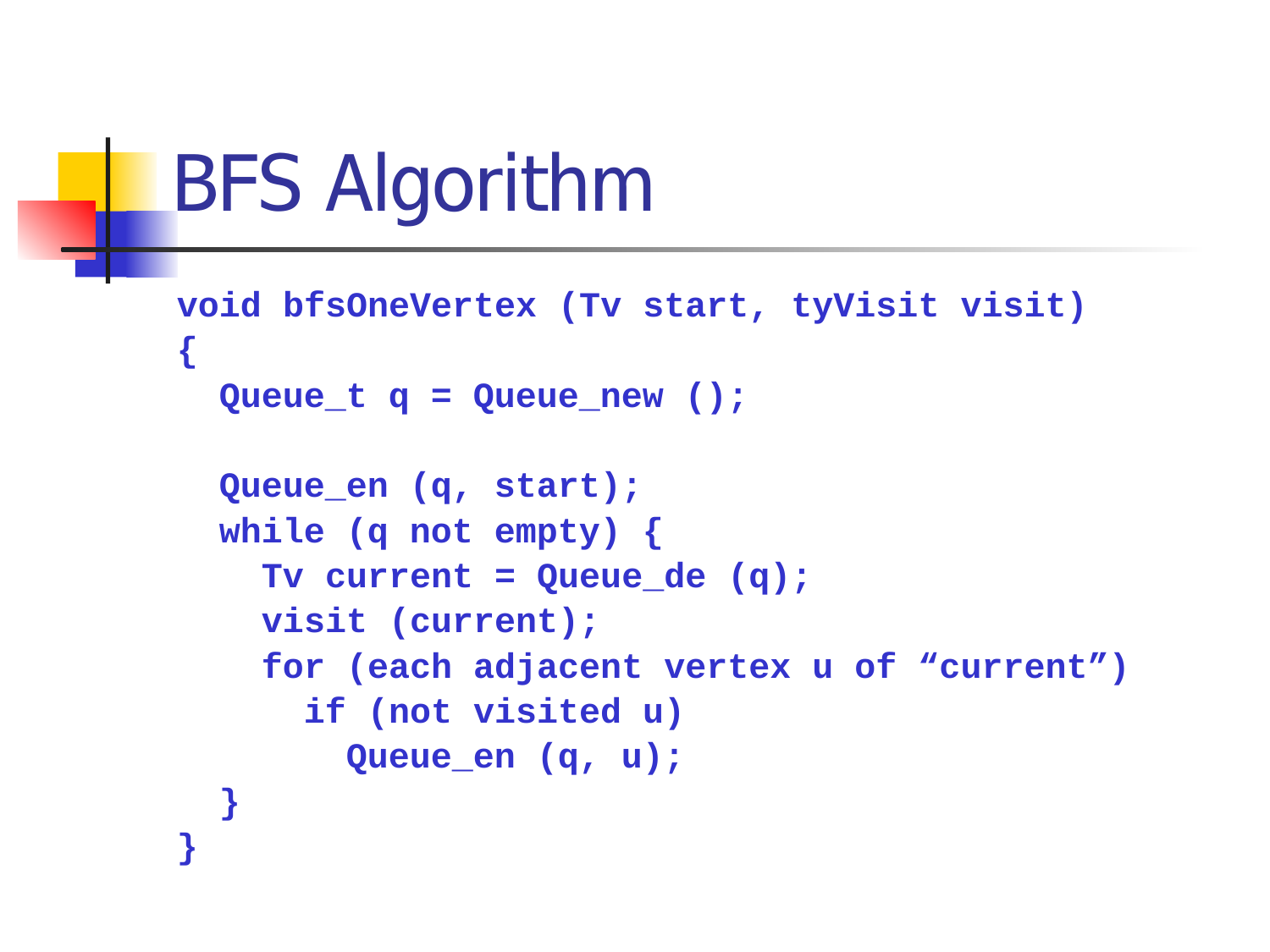

# BFS Algorithm
void bfsOneVertex (Tv start, tyVisit visit)
{
  Queue_t q = Queue_new ();

  Queue_en (q, start);
  while (q not empty) {
    Tv current = Queue_de (q);
    visit (current);
    for (each adjacent vertex u of “current”)
      if (not visited u)
        Queue_en (q, u);
  }
}